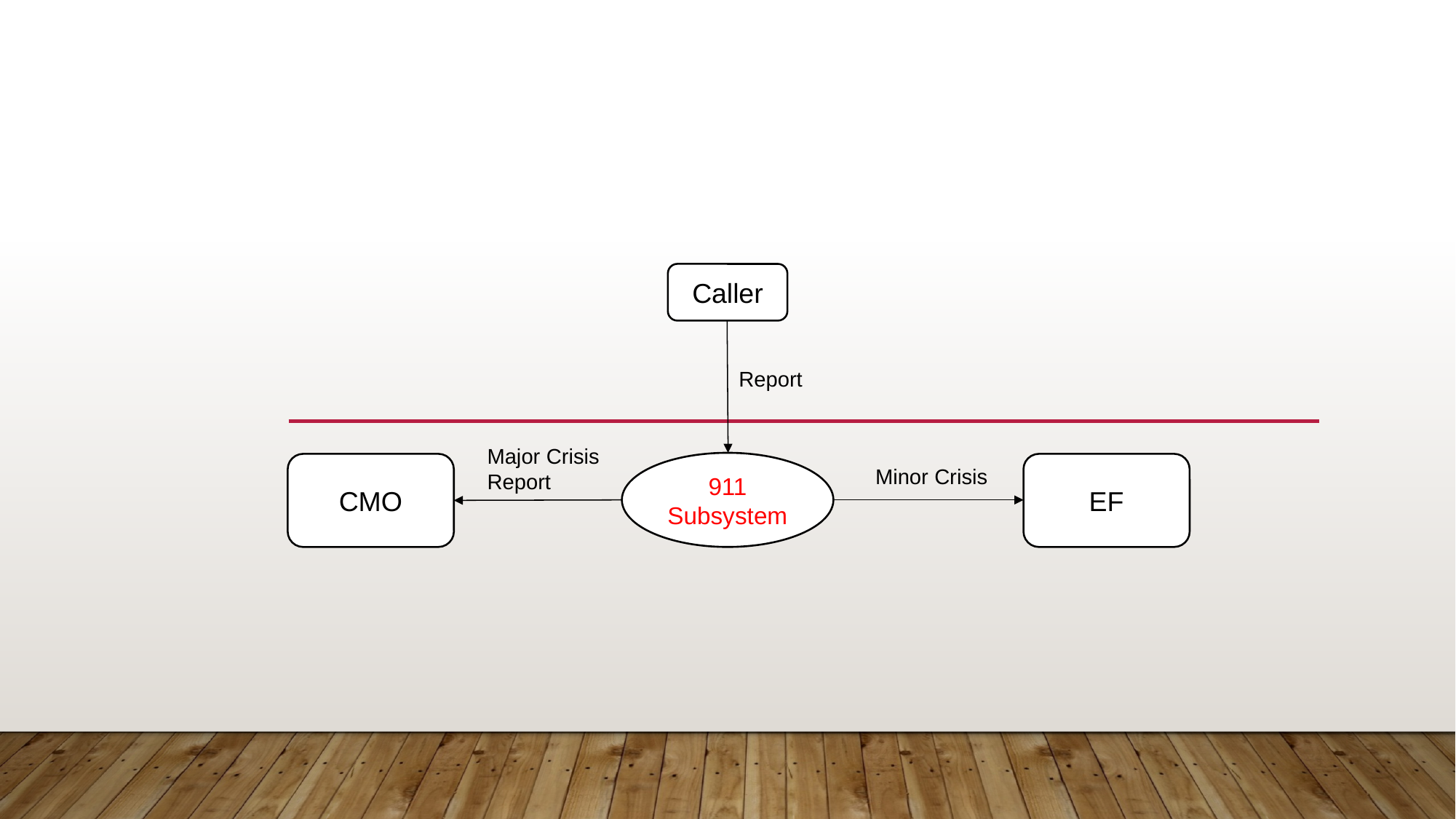

Caller
Report
Major Crisis Report
911 Subsystem
CMO
EF
Minor Crisis